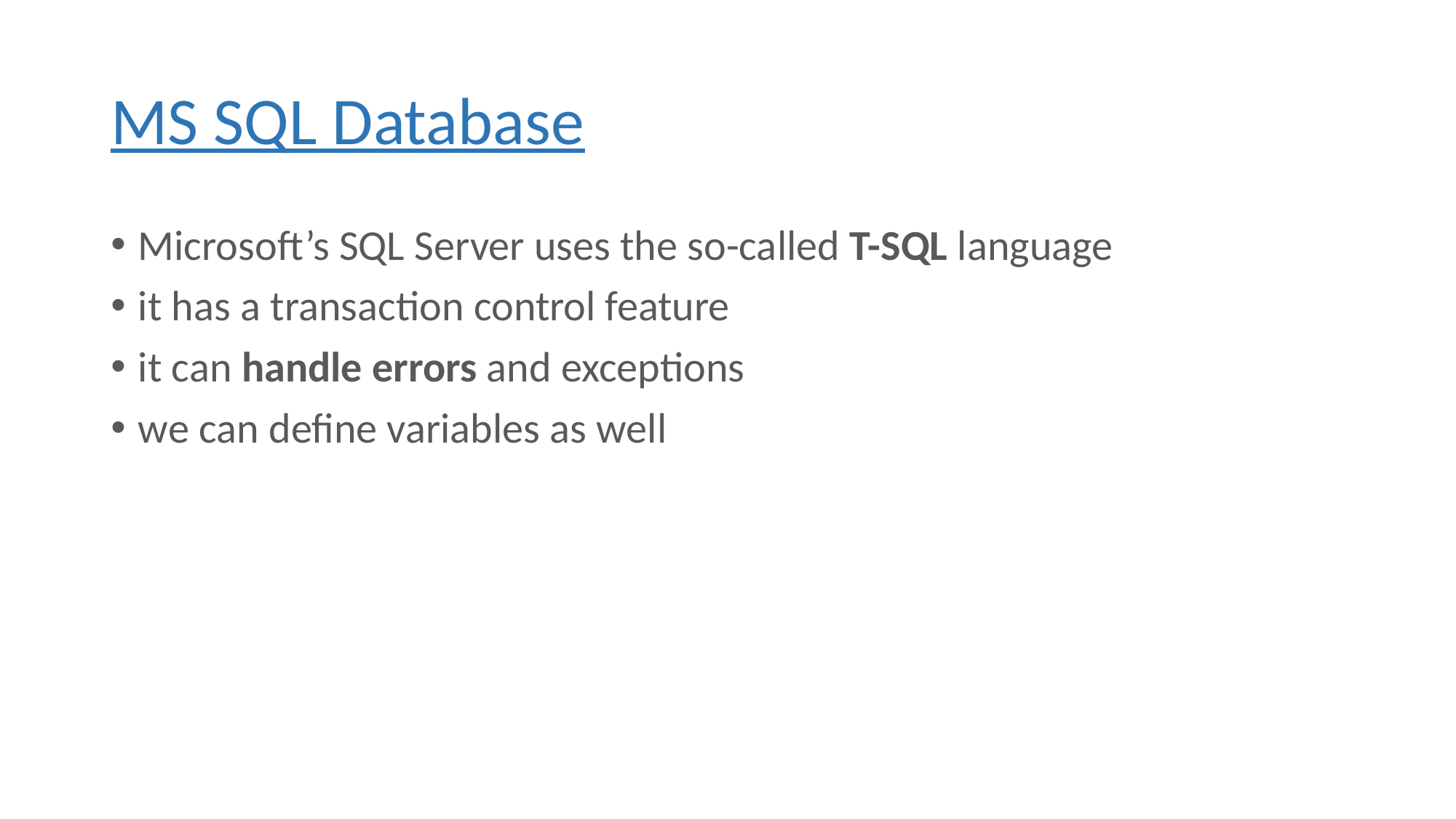

# MS SQL Database
Microsoft’s SQL Server uses the so-called T-SQL language
it has a transaction control feature
it can handle errors and exceptions
we can define variables as well